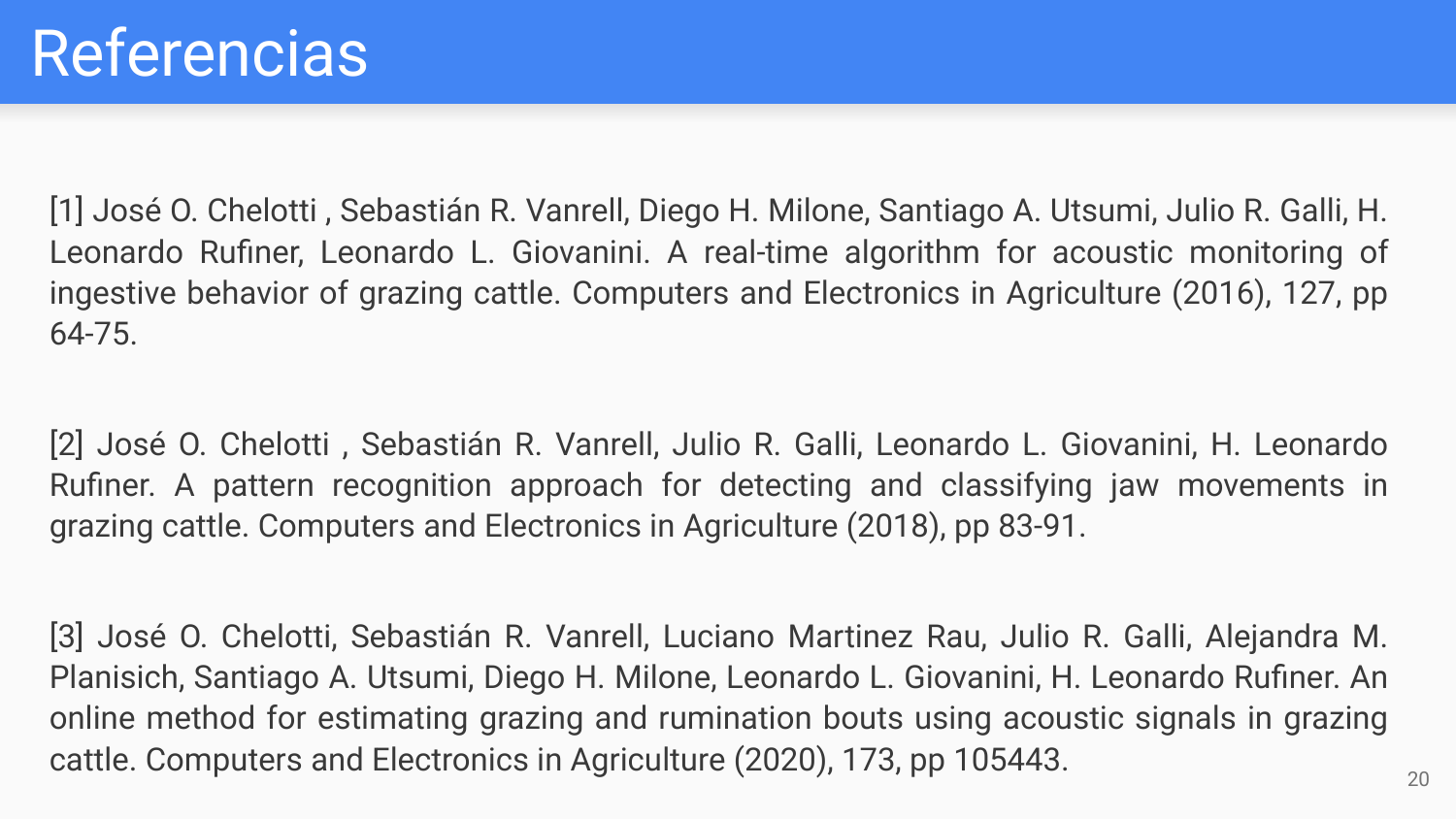

# Referencias

[1] José O. Chelotti , Sebastián R. Vanrell, Diego H. Milone, Santiago A. Utsumi, Julio R. Galli, H. Leonardo Rufiner, Leonardo L. Giovanini. A real-time algorithm for acoustic monitoring of ingestive behavior of grazing cattle. Computers and Electronics in Agriculture (2016), 127, pp 64-75.

[2] José O. Chelotti , Sebastián R. Vanrell, Julio R. Galli, Leonardo L. Giovanini, H. Leonardo Rufiner. A pattern recognition approach for detecting and classifying jaw movements in grazing cattle. Computers and Electronics in Agriculture (2018), pp 83-91.

[3] José O. Chelotti, Sebastián R. Vanrell, Luciano Martinez Rau, Julio R. Galli, Alejandra M. Planisich, Santiago A. Utsumi, Diego H. Milone, Leonardo L. Giovanini, H. Leonardo Rufiner. An online method for estimating grazing and rumination bouts using acoustic signals in grazing cattle. Computers and Electronics in Agriculture (2020), 173, pp 105443.

20